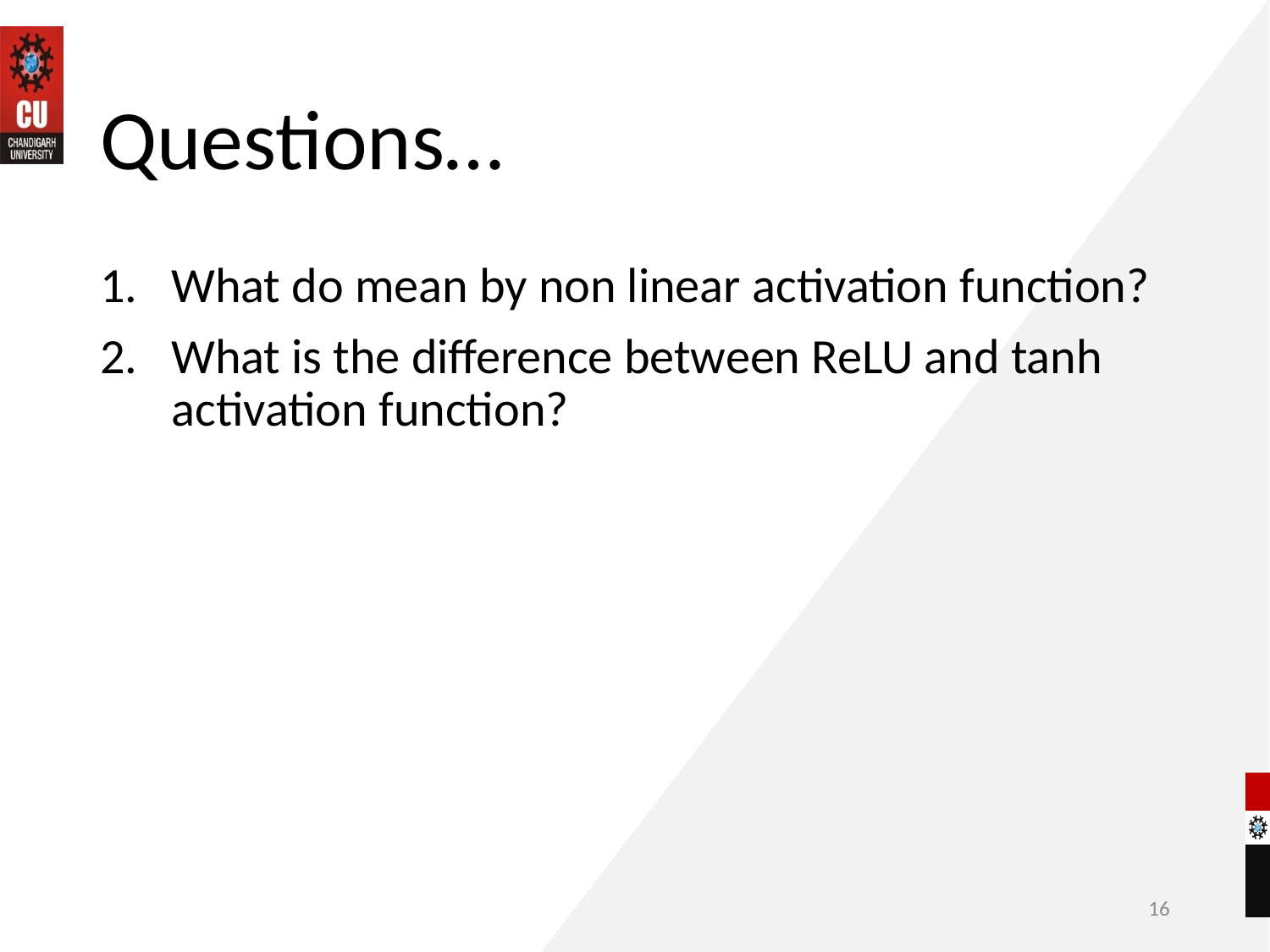

# Questions…
What do mean by non linear activation function?
What is the difference between ReLU and tanh activation function?
16